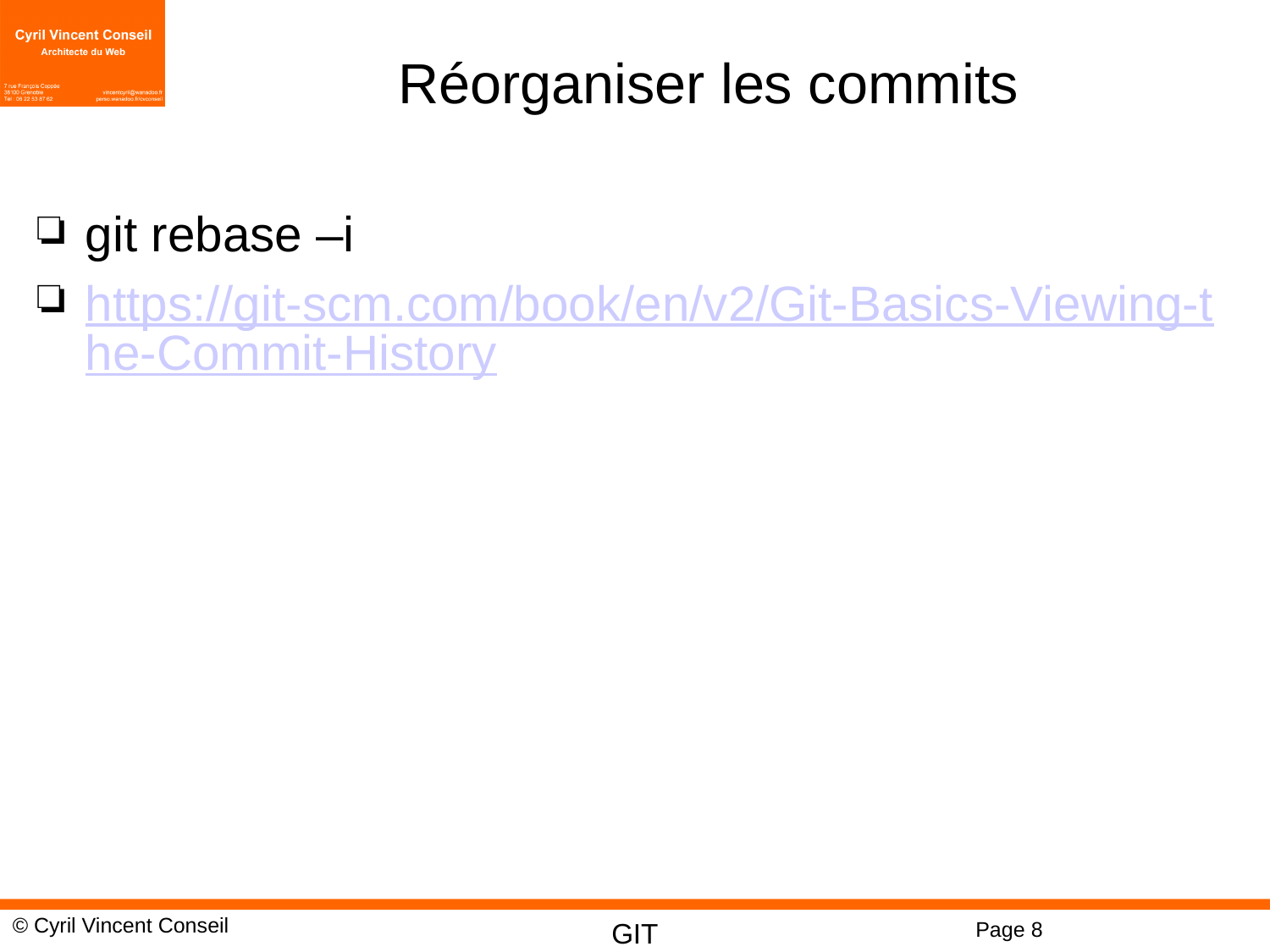

# Réorganiser les commits
git rebase –i
https://git-scm.com/book/en/v2/Git-Basics-Viewing-the-Commit-History